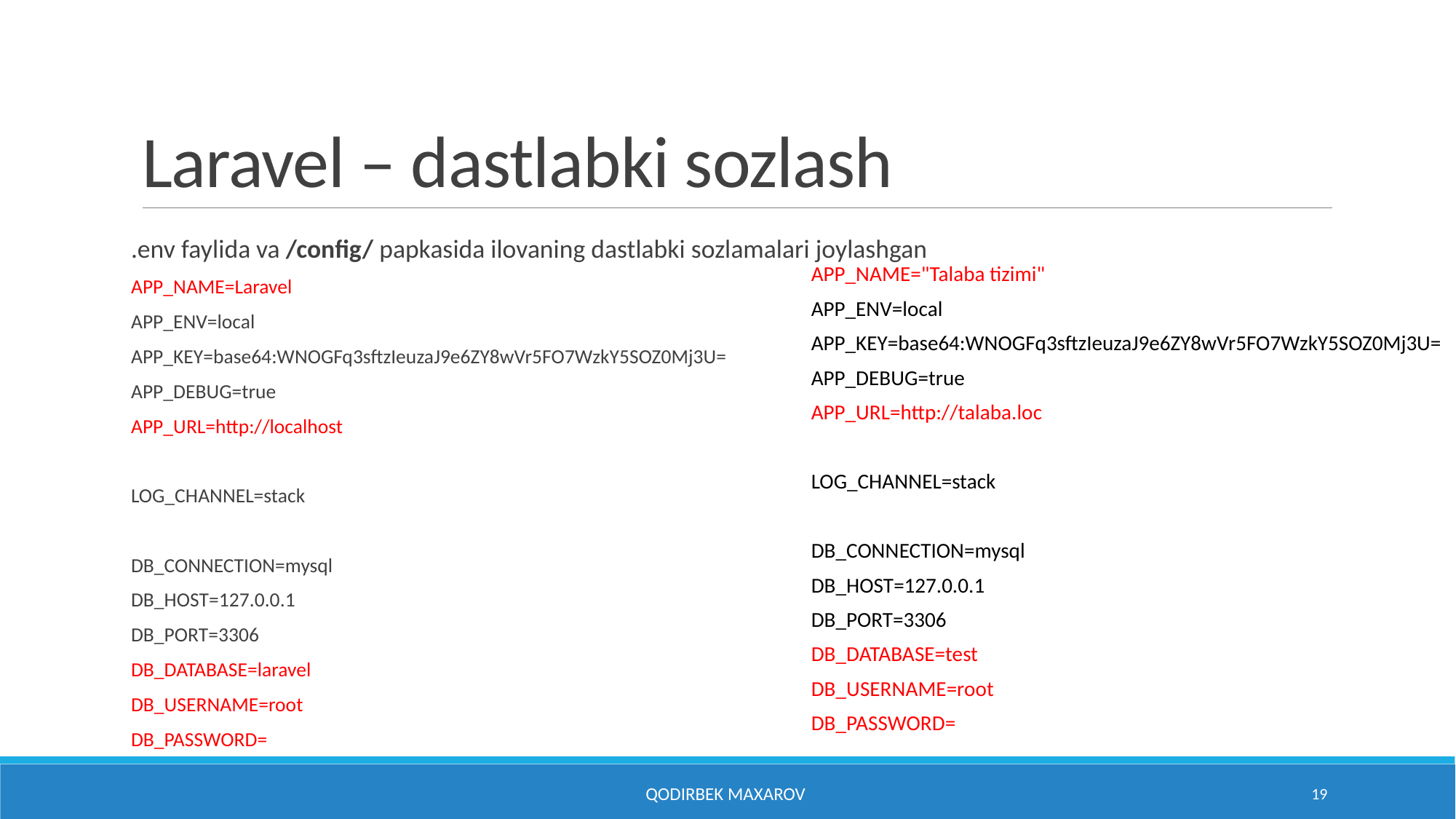

# Laravel – dastlabki sozlash
.env faylida va /config/ papkasida ilovaning dastlabki sozlamalari joylashgan
APP_NAME=Laravel
APP_ENV=local
APP_KEY=base64:WNOGFq3sftzIeuzaJ9e6ZY8wVr5FO7WzkY5SOZ0Mj3U=
APP_DEBUG=true
APP_URL=http://localhost

LOG_CHANNEL=stack

DB_CONNECTION=mysql
DB_HOST=127.0.0.1
DB_PORT=3306
DB_DATABASE=laravel
DB_USERNAME=root
DB_PASSWORD=
APP_NAME="Talaba tizimi"
APP_ENV=local
APP_KEY=base64:WNOGFq3sftzIeuzaJ9e6ZY8wVr5FO7WzkY5SOZ0Mj3U=
APP_DEBUG=true
APP_URL=http://talaba.loc

LOG_CHANNEL=stack

DB_CONNECTION=mysql
DB_HOST=127.0.0.1
DB_PORT=3306
DB_DATABASE=test
DB_USERNAME=root
DB_PASSWORD=
Qodirbek Maxarov
19